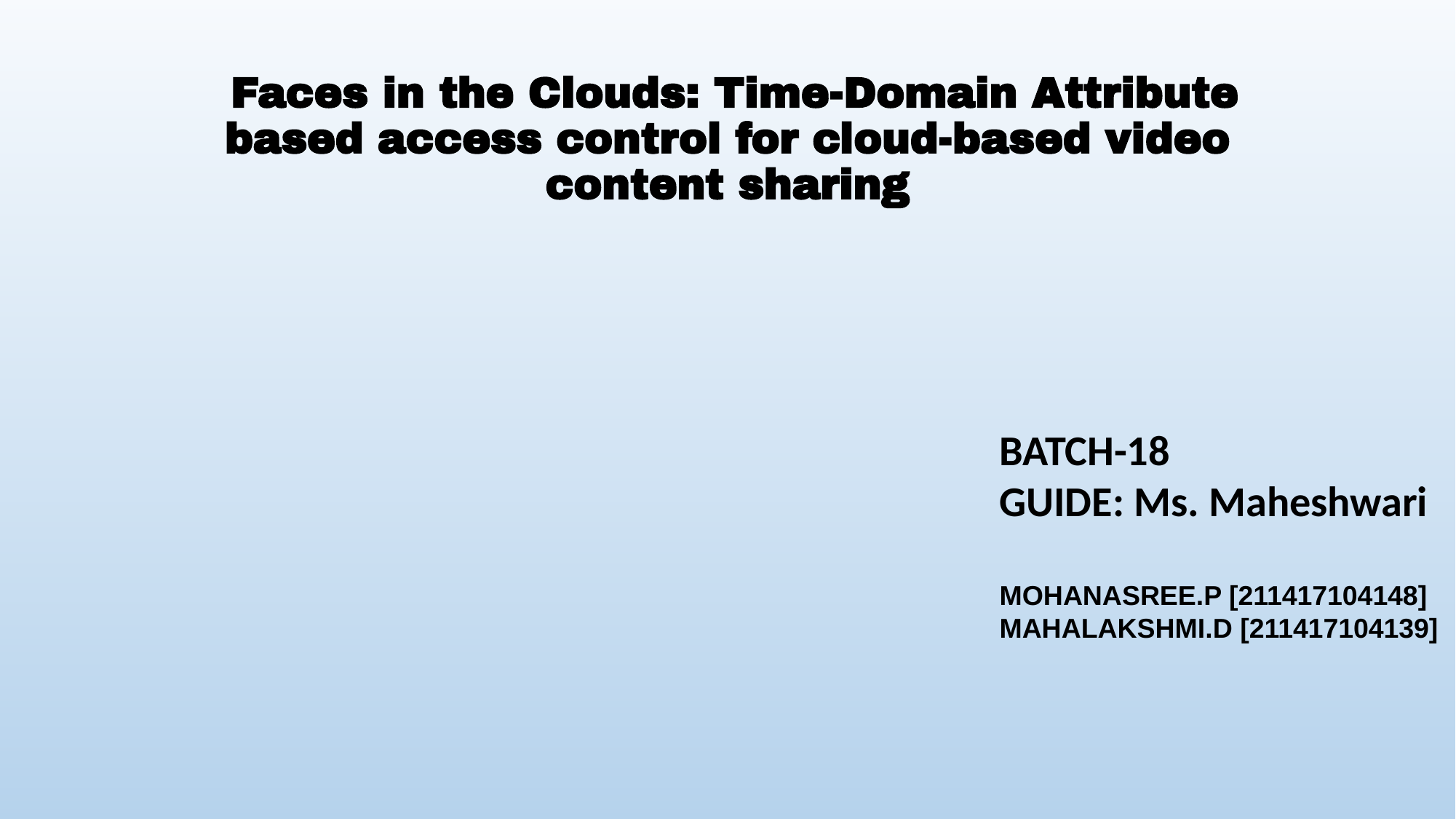

Faces in the Clouds: Time-Domain Attribute based access control for cloud-based video content sharing

BATCH-18
GUIDE: Ms. Maheshwari
MOHANASREE.P [211417104148]
MAHALAKSHMI.D [211417104139]